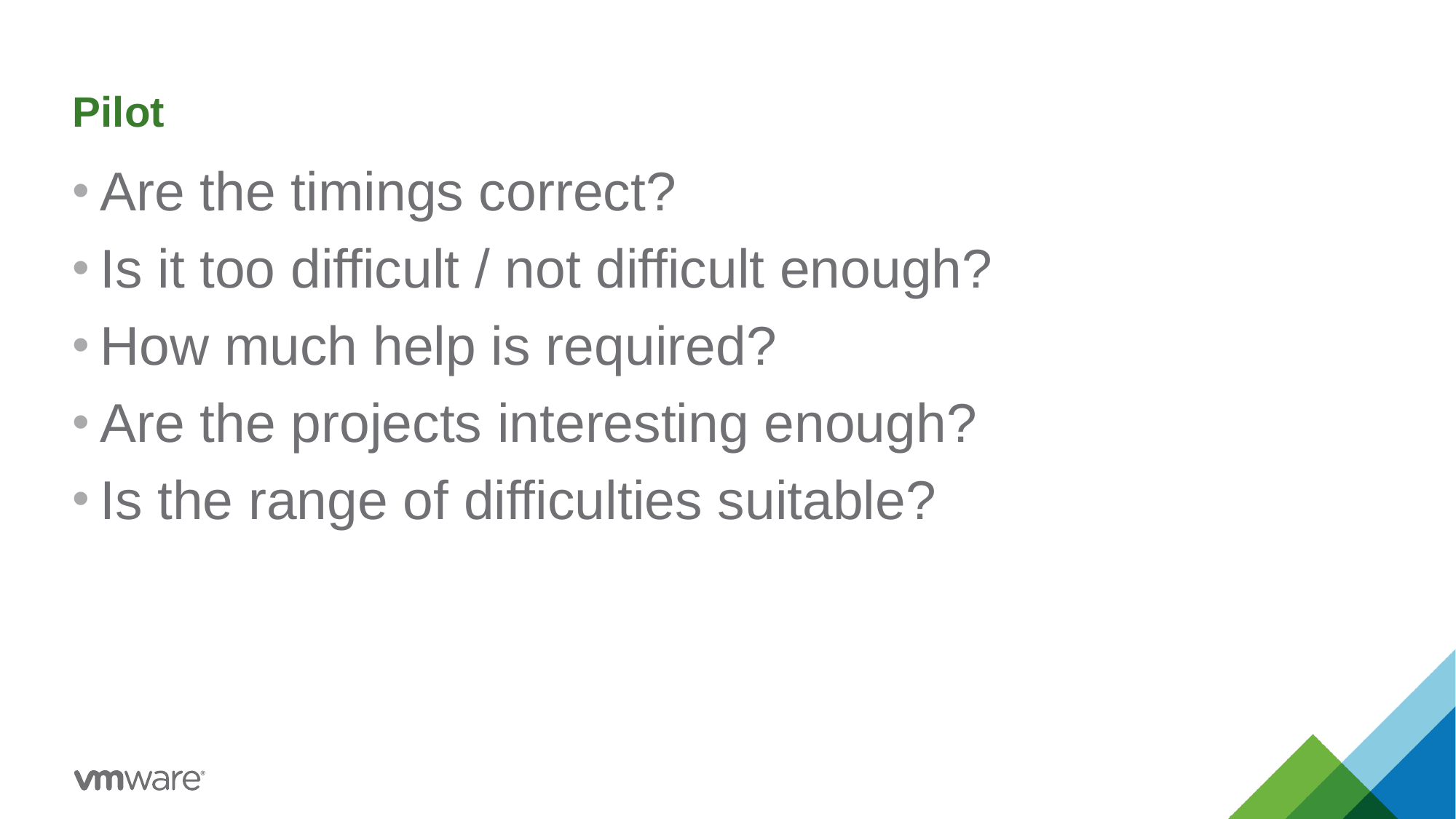

# Pilot
Are the timings correct?
Is it too difficult / not difficult enough?
How much help is required?
Are the projects interesting enough?
Is the range of difficulties suitable?